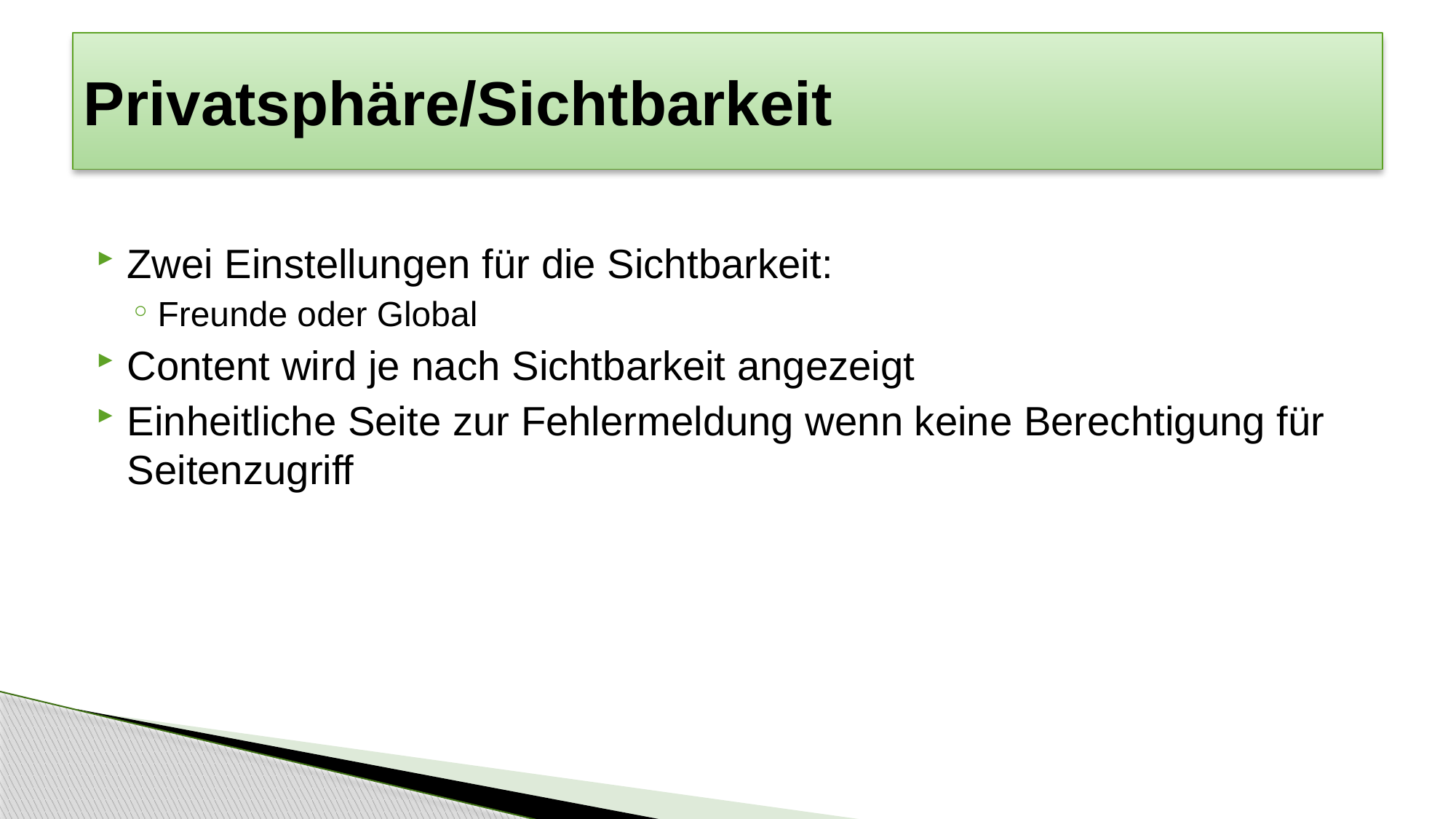

# Privatsphäre/Sichtbarkeit

Zwei Einstellungen für die Sichtbarkeit:
Freunde oder Global
Content wird je nach Sichtbarkeit angezeigt
Einheitliche Seite zur Fehlermeldung wenn keine Berechtigung für Seitenzugriff